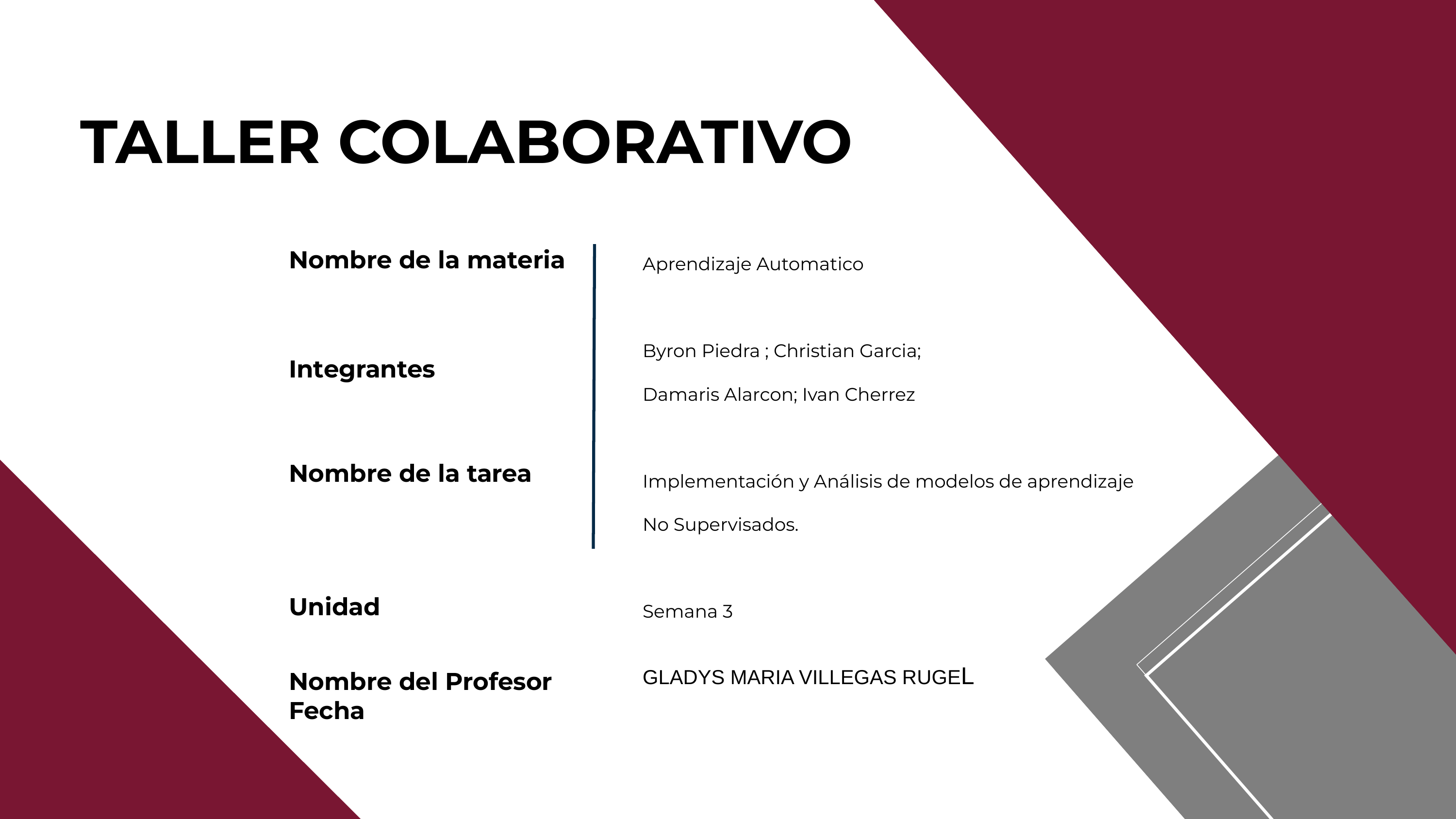

TALLER COLABORATIVO
Aprendizaje Automatico

Byron Piedra ; Christian Garcia;
Damaris Alarcon; Ivan Cherrez

Implementación y Análisis de modelos de aprendizaje
No Supervisados.

Semana 3

GLADYS MARIA VILLEGAS RUGEL

Nombre de la materia

Integrantes

Nombre de la tarea

Unidad

Nombre del Profesor
Fecha